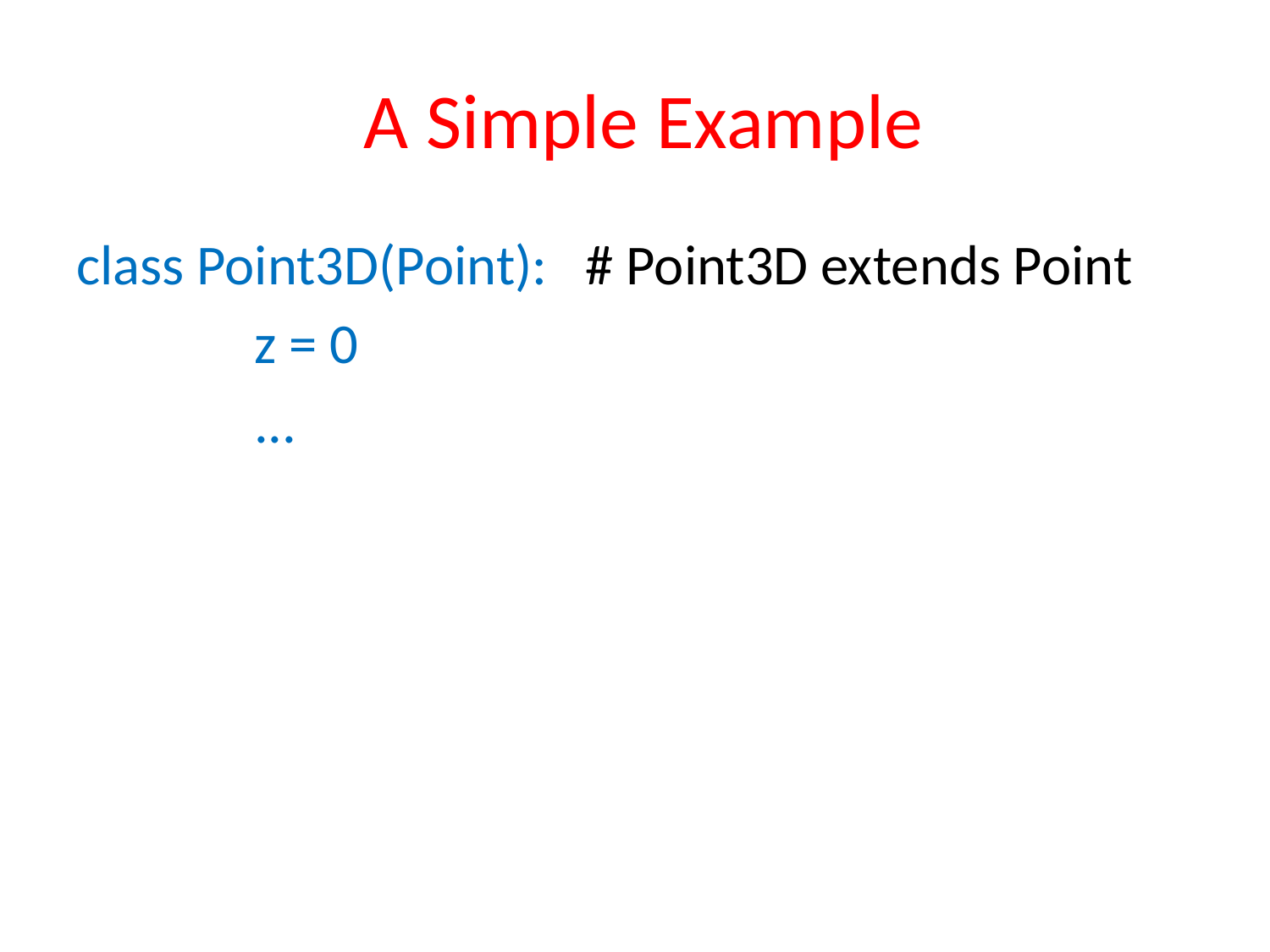

# A Simple Example
class Point3D(Point):   # Point3D extends Point
	    z = 0
	    ...